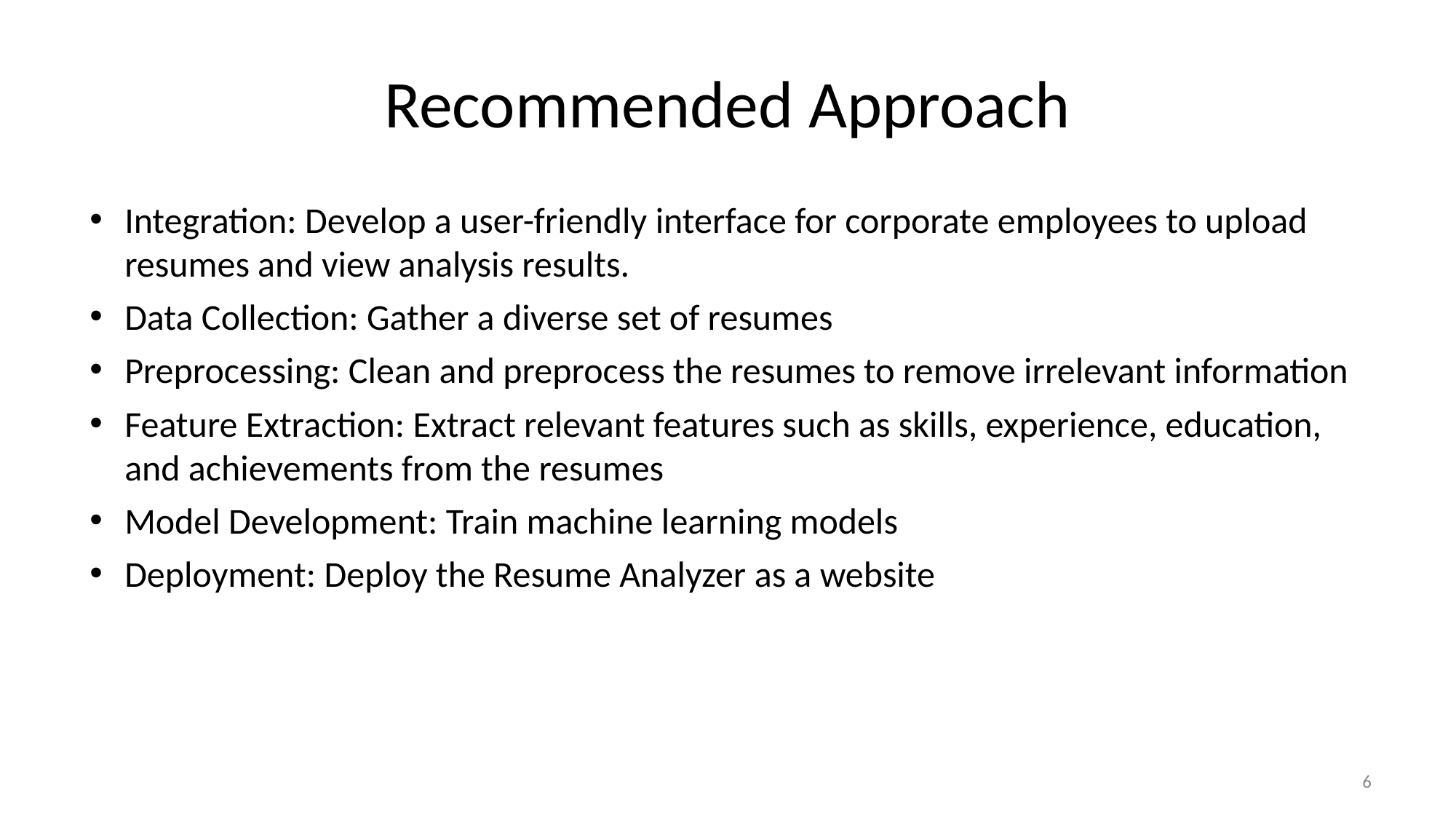

# Recommended Approach
Integration: Develop a user-friendly interface for corporate employees to upload resumes and view analysis results.
Data Collection: Gather a diverse set of resumes
Preprocessing: Clean and preprocess the resumes to remove irrelevant information
Feature Extraction: Extract relevant features such as skills, experience, education, and achievements from the resumes
Model Development: Train machine learning models
Deployment: Deploy the Resume Analyzer as a website
6